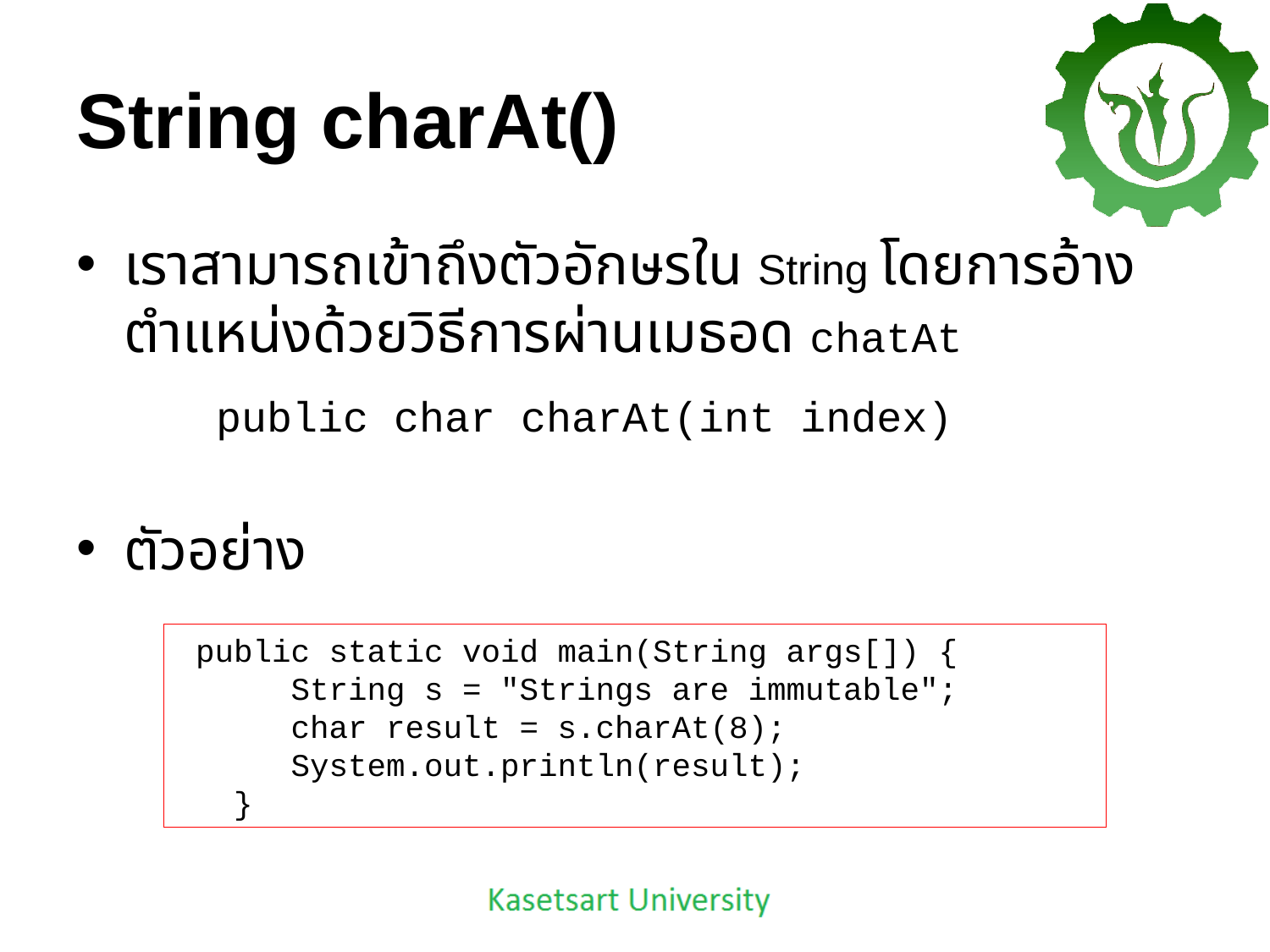

# String charAt()
เราสามารถเข้าถึงตัวอักษรใน String โดยการอ้างตำแหน่งด้วยวิธีการผ่านเมธอด chatAt
	 public char charAt(int index)

ตัวอย่าง

 public static void main(String args[]) {
      String s = "Strings are immutable";
      char result = s.charAt(8);
      System.out.println(result);
   }